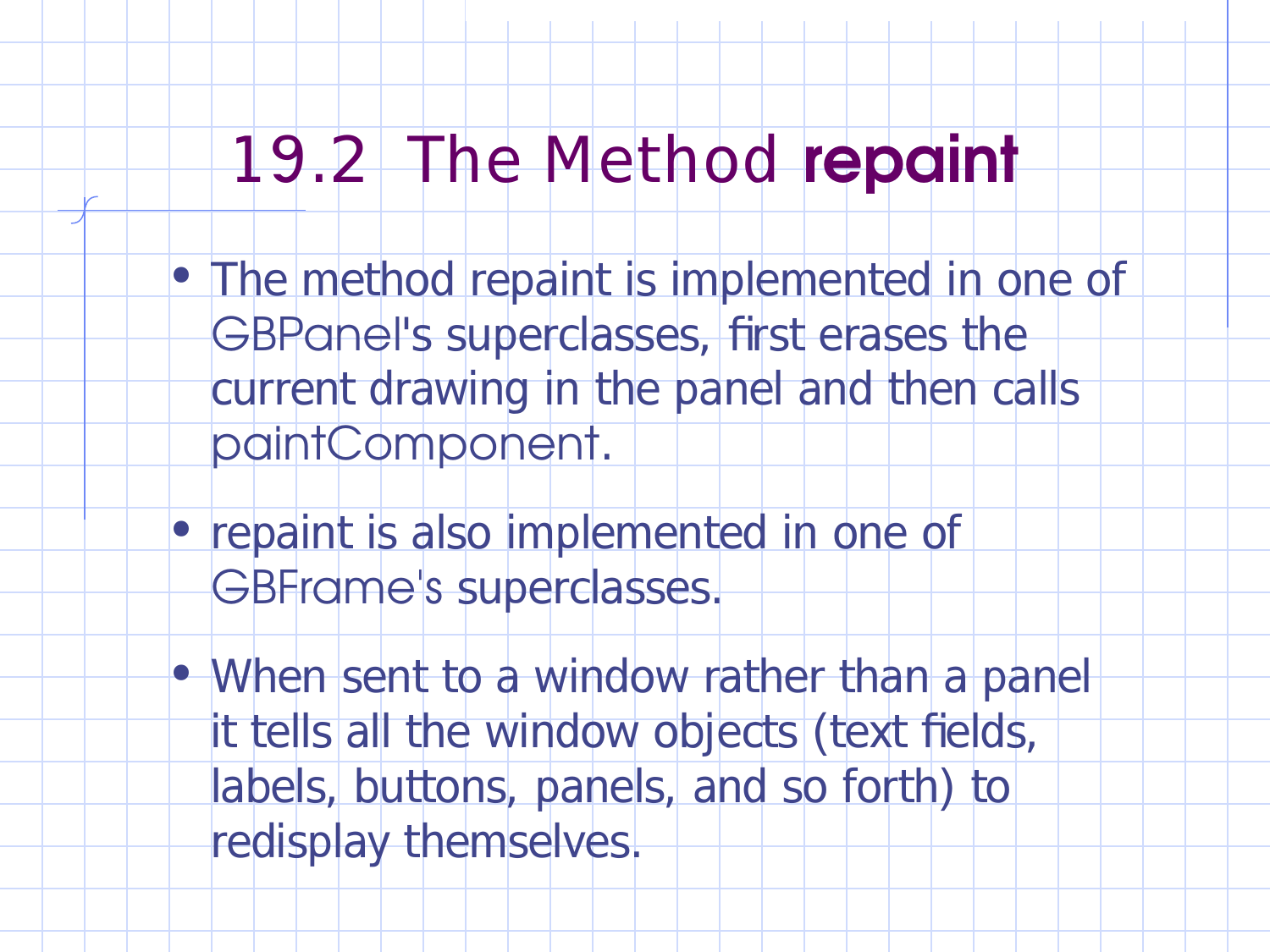

# 19.2  The Method repaint
The method repaint is implemented in one of GBPanel's superclasses, first erases the current drawing in the panel and then calls paintComponent.

repaint is also implemented in one of GBFrame's superclasses.

When sent to a window rather than a panel it tells all the window objects (text fields, labels, buttons, panels, and so forth) to redisplay themselves.